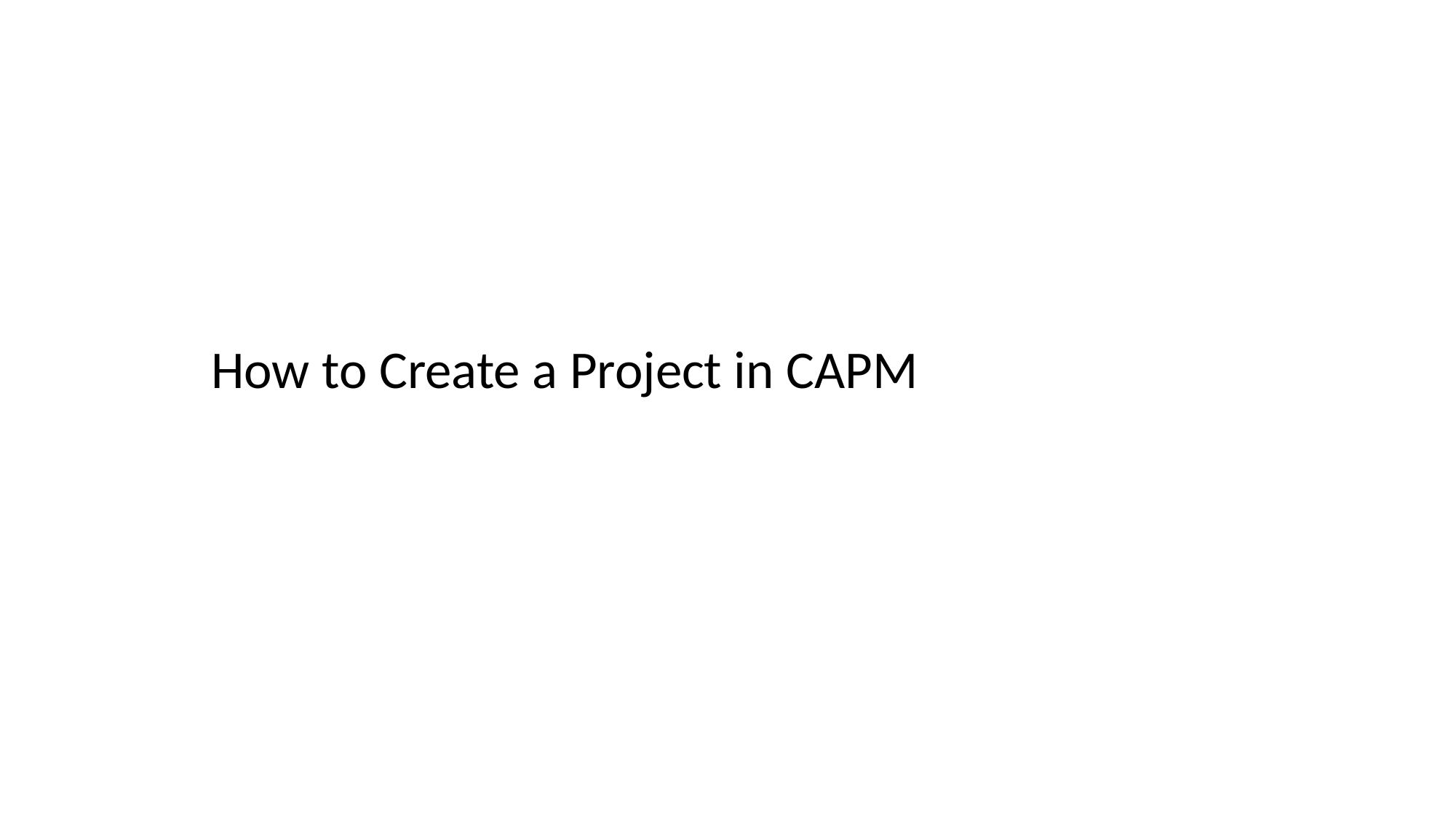

# How to Create a Project in CAPM